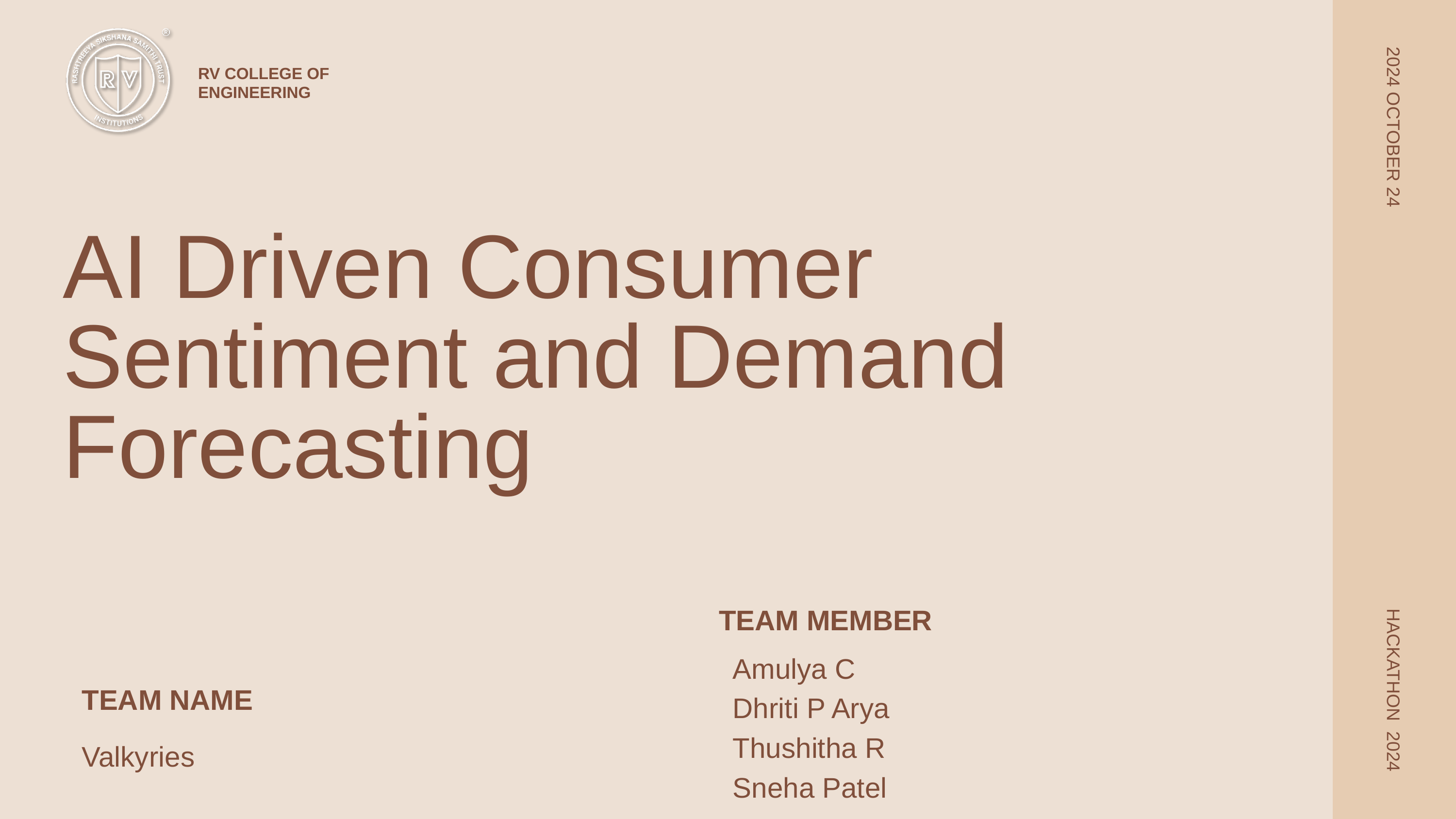

RV COLLEGE OF
ENGINEERING
2024 OCTOBER 24
AI Driven Consumer Sentiment and Demand Forecasting
TEAM MEMBER
Amulya C
Dhriti P Arya
Thushitha R
Sneha Patel
HACKATHON  2024
TEAM NAME
Valkyries